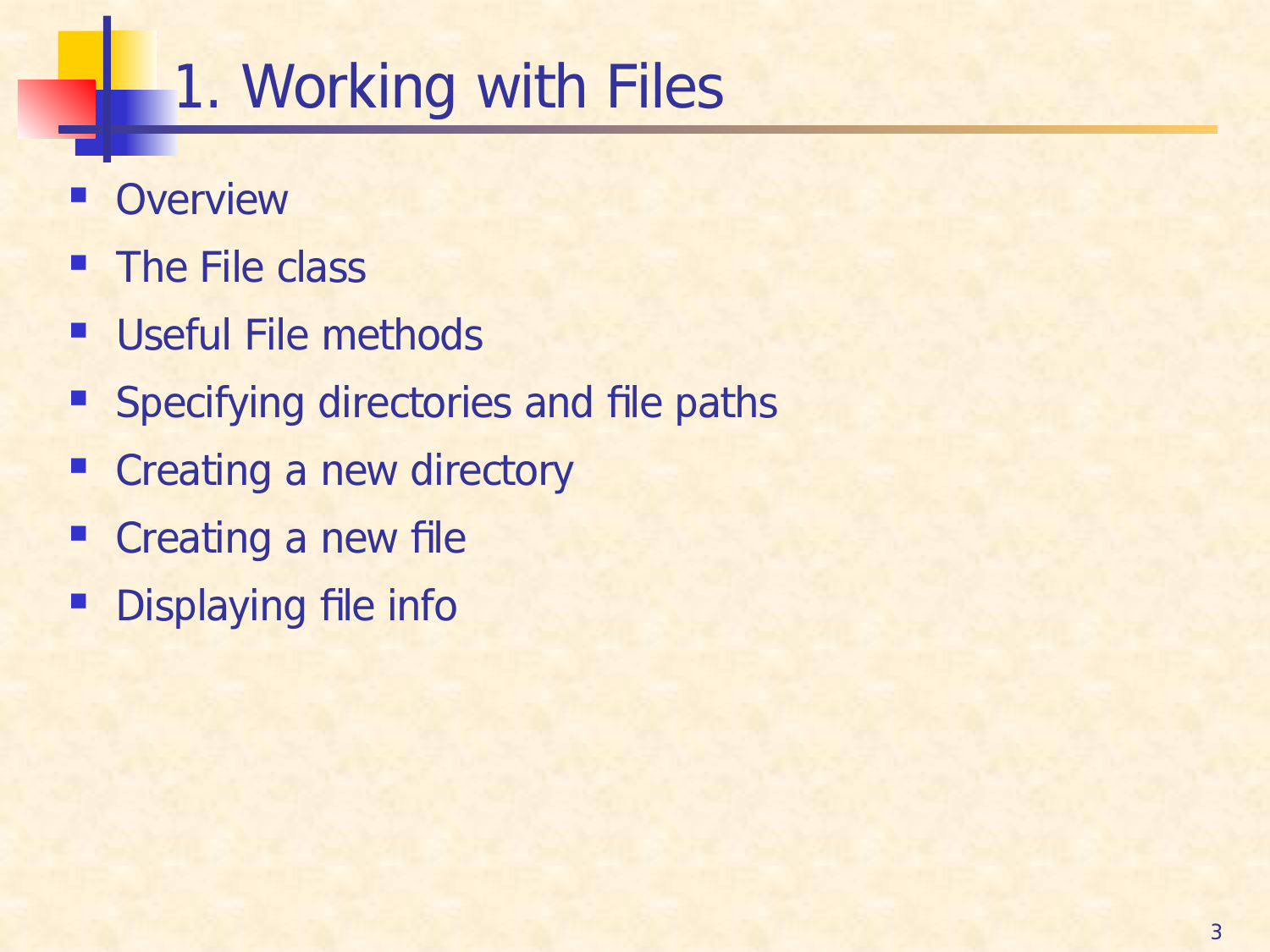

# 1. Working with Files
Overview
The File class
Useful File methods
Specifying directories and file paths
Creating a new directory
Creating a new file
Displaying file info
3